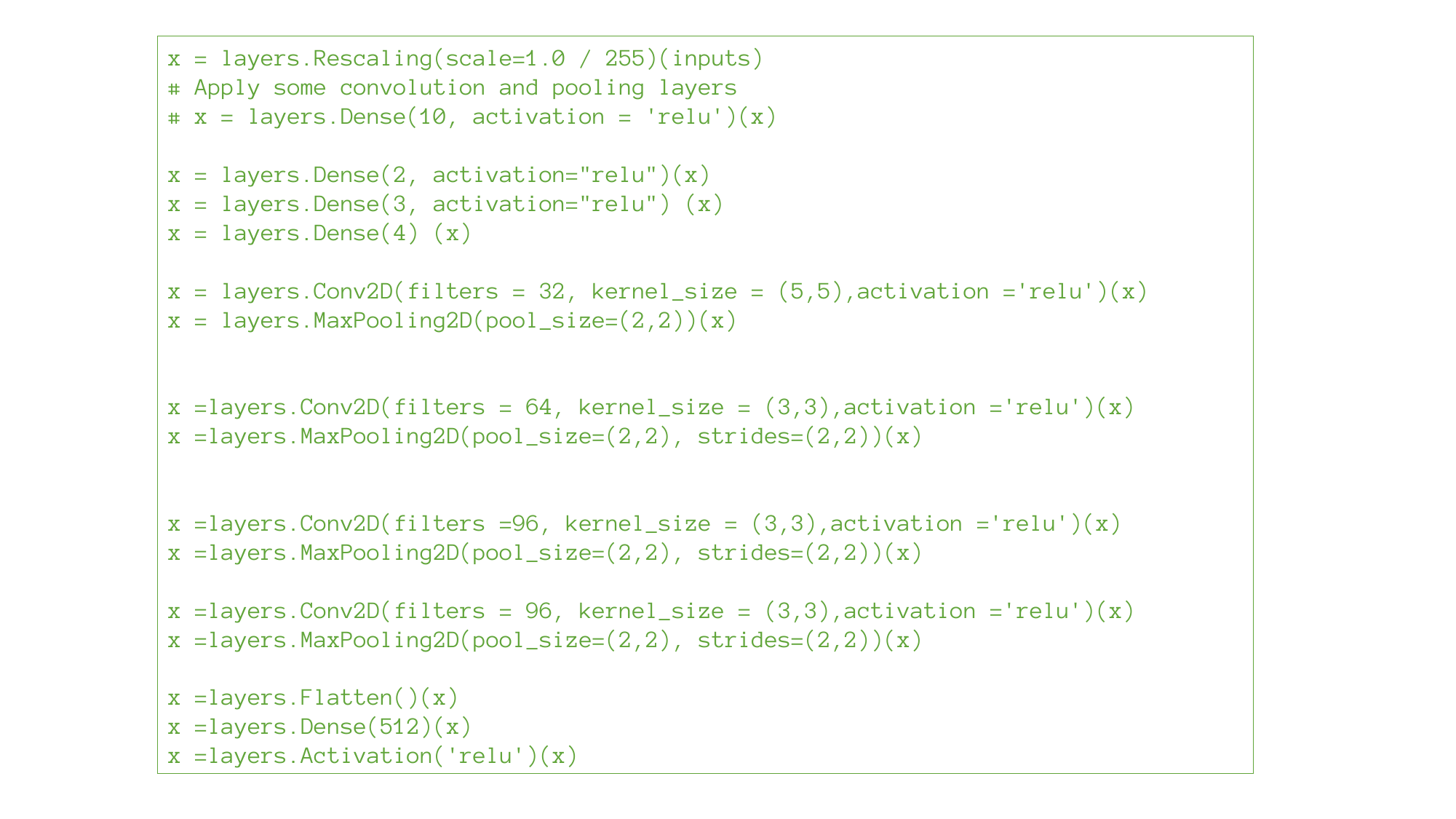

x = layers.Rescaling(scale=1.0 / 255)(inputs)
# Apply some convolution and pooling layers
# x = layers.Dense(10, activation = 'relu')(x)

x = layers.Dense(2, activation="relu")(x)
x = layers.Dense(3, activation="relu") (x)
x = layers.Dense(4) (x)

x = layers.Conv2D(filters = 32, kernel_size = (5,5),activation ='relu')(x)
x = layers.MaxPooling2D(pool_size=(2,2))(x)

x =layers.Conv2D(filters = 64, kernel_size = (3,3),activation ='relu')(x)
x =layers.MaxPooling2D(pool_size=(2,2), strides=(2,2))(x)

x =layers.Conv2D(filters =96, kernel_size = (3,3),activation ='relu')(x)
x =layers.MaxPooling2D(pool_size=(2,2), strides=(2,2))(x)

x =layers.Conv2D(filters = 96, kernel_size = (3,3),activation ='relu')(x)
x =layers.MaxPooling2D(pool_size=(2,2), strides=(2,2))(x)

x =layers.Flatten()(x)
x =layers.Dense(512)(x)
x =layers.Activation('relu')(x)